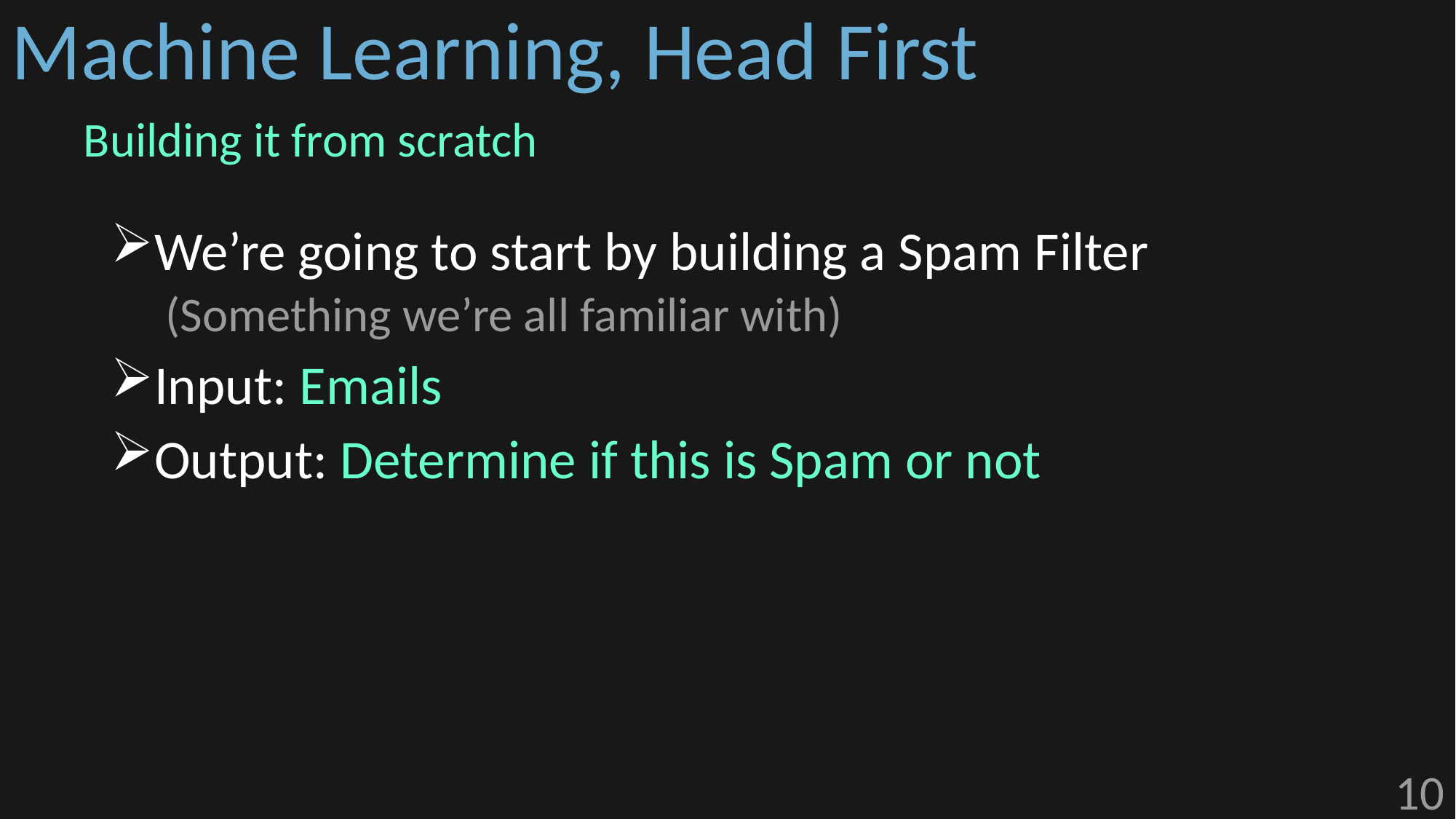

# Machine Learning, Head First
Building it from scratch
We’re going to start by building a Spam Filter
(Something we’re all familiar with)
Input: Emails
Output: Determine if this is Spam or not
10